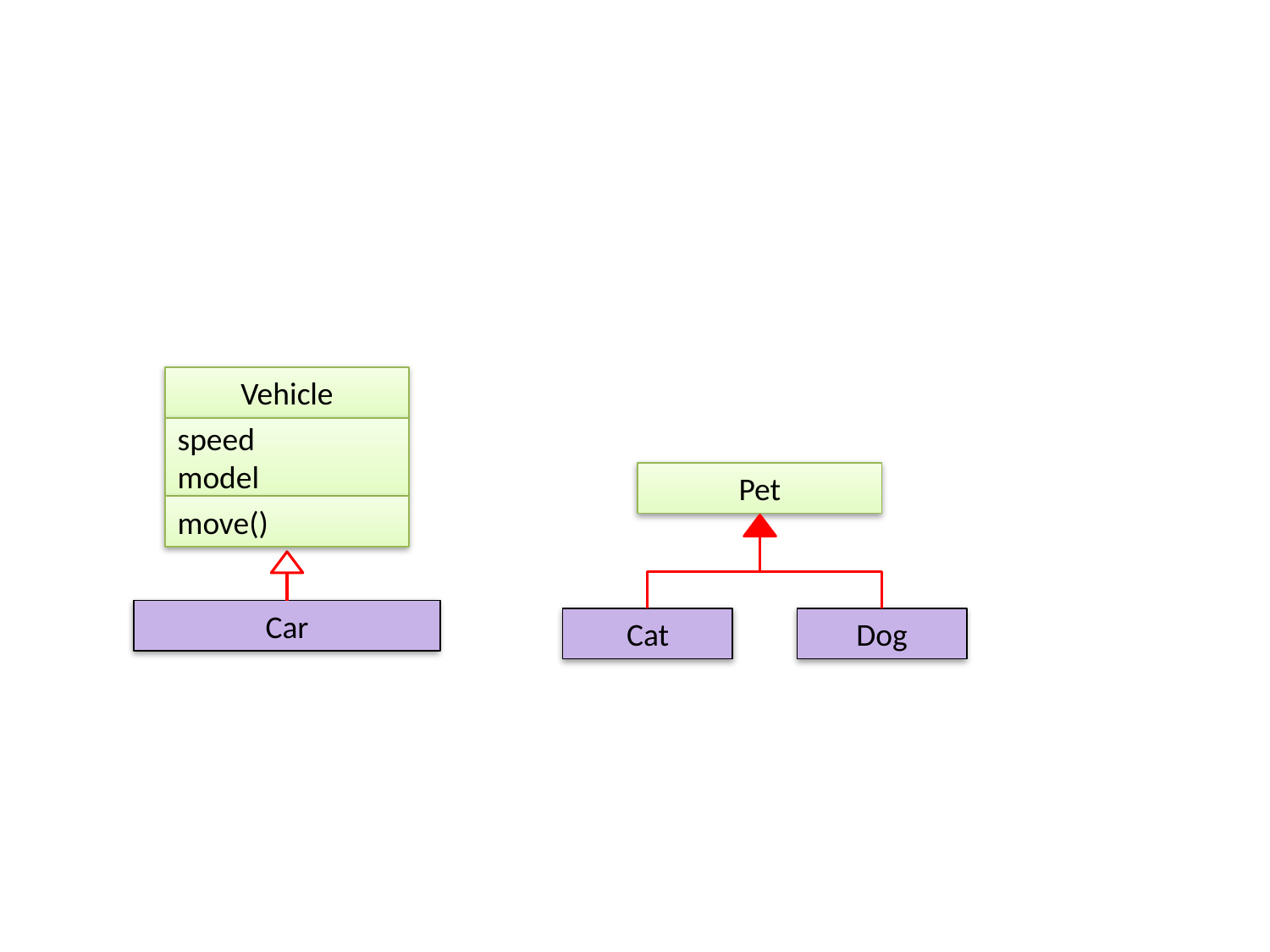

Vehicle
speed
model
Pet
move()

Car
Cat
Dog